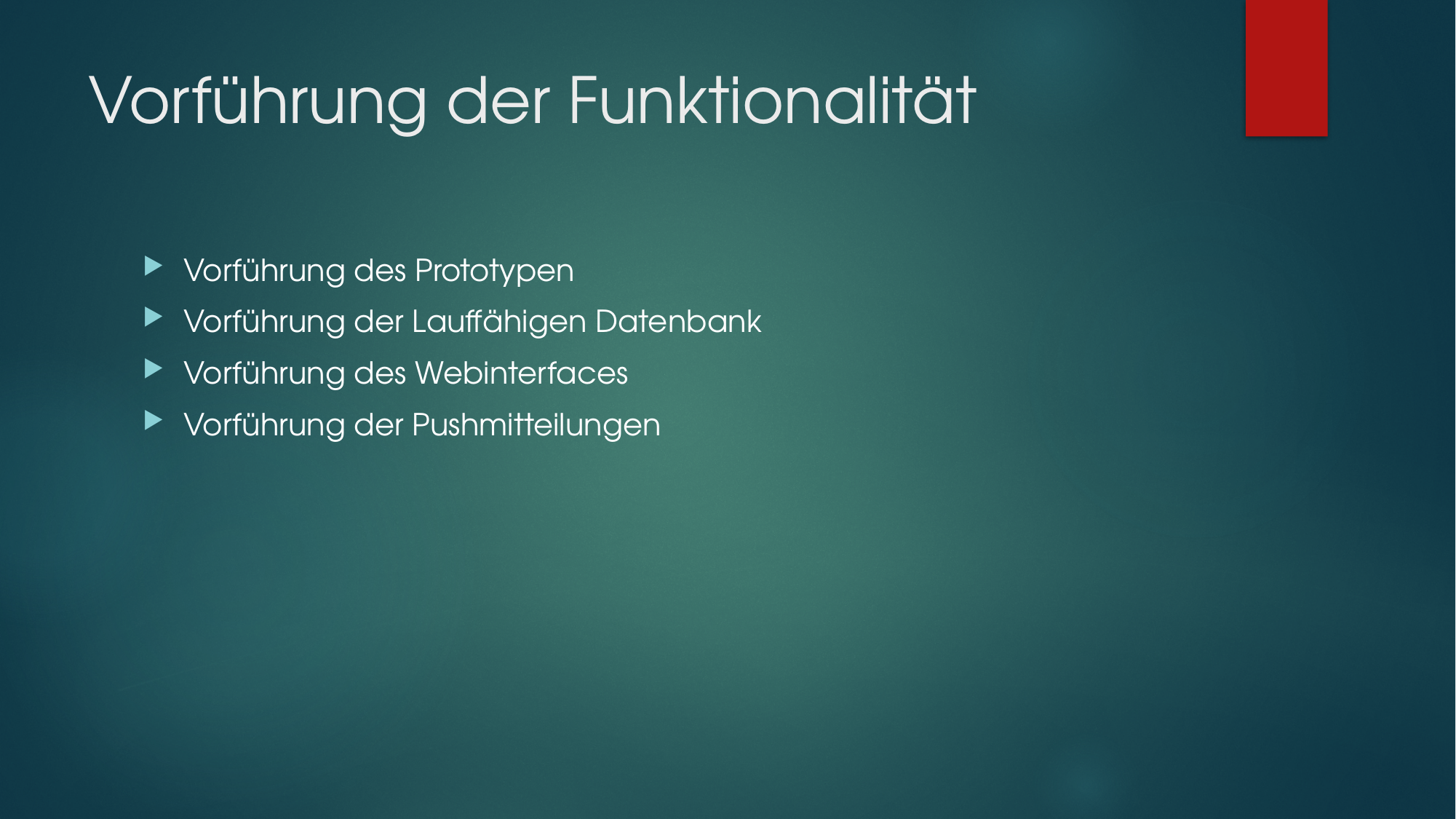

# Vorführung der Funktionalität
Vorführung des Prototypen
Vorführung der Lauffähigen Datenbank
Vorführung des Webinterfaces
Vorführung der Pushmitteilungen